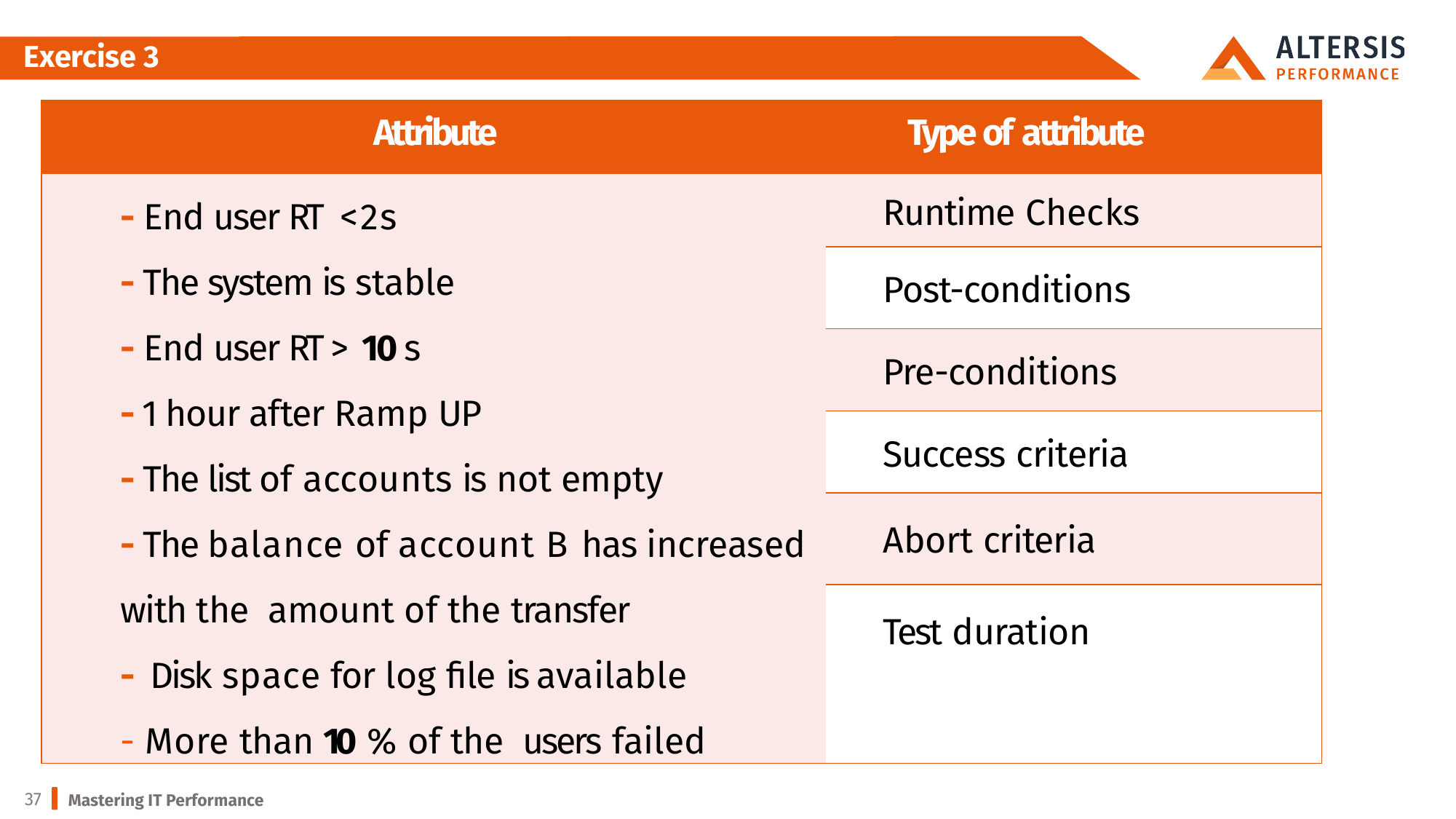

# Exercise 3
| Attribute | Type of attribute |
| --- | --- |
| - End user RT < 2 s - The system is stable - End user RT > 10 s - 1 hour after Ramp UP - The list of accounts is not empty - The balance of account B has increased with the amount of the transfer - Disk space for log file is available - More than 10 % of the users failed | Runtime Checks |
|  | Post-conditions |
|  | Pre-conditions |
|  | Success criteria |
|  | Abort criteria |
|  | Test duration |
Mastering IT Performance